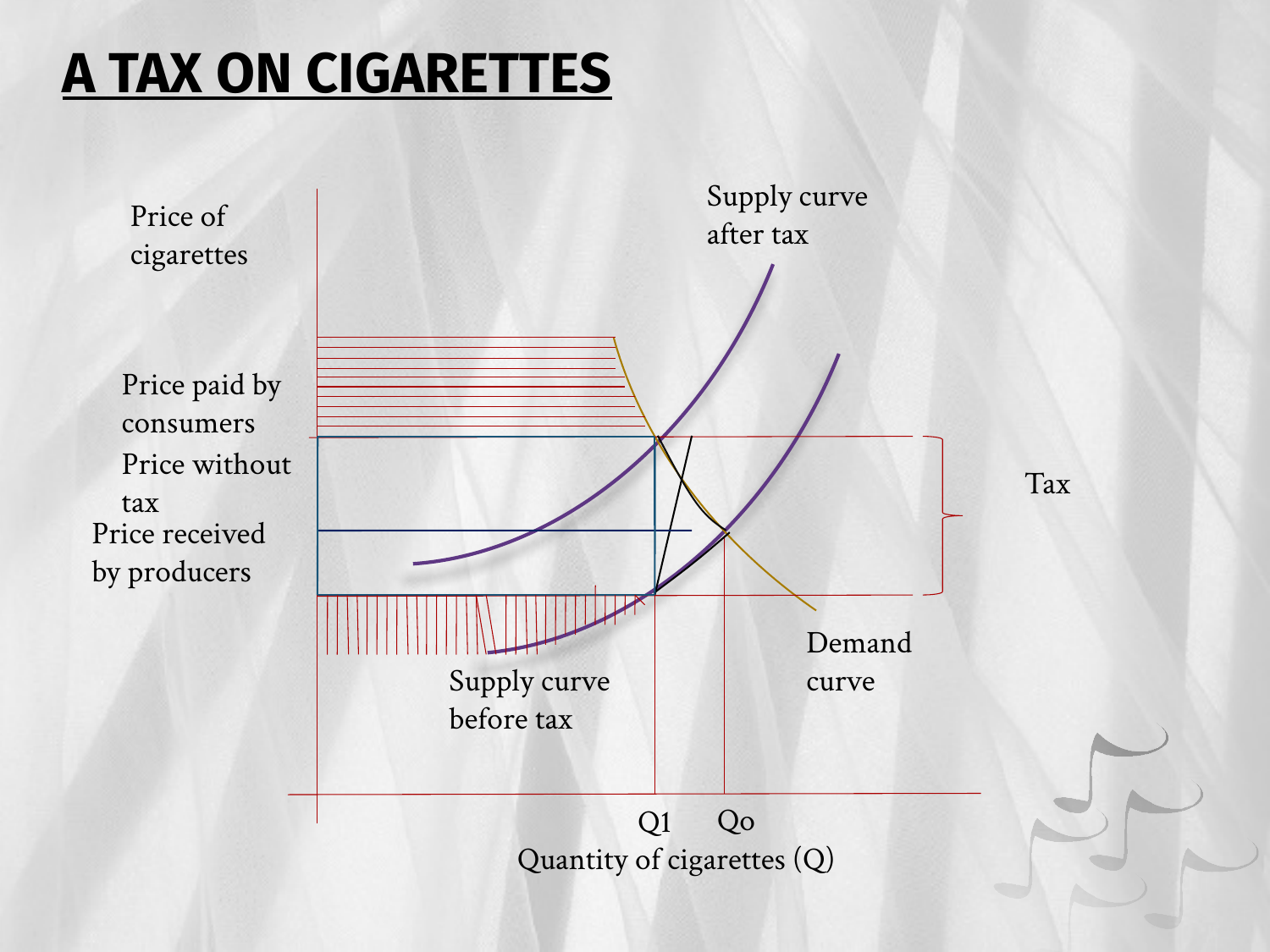

# A TAX ON CIGARETTES
Supply curve after tax
Price of cigarettes
Price paid by consumers

Price without tax

Tax
Price received by producers

Demand curve

Supply curve before tax
Qo
Q1

Quantity of cigarettes (Q)